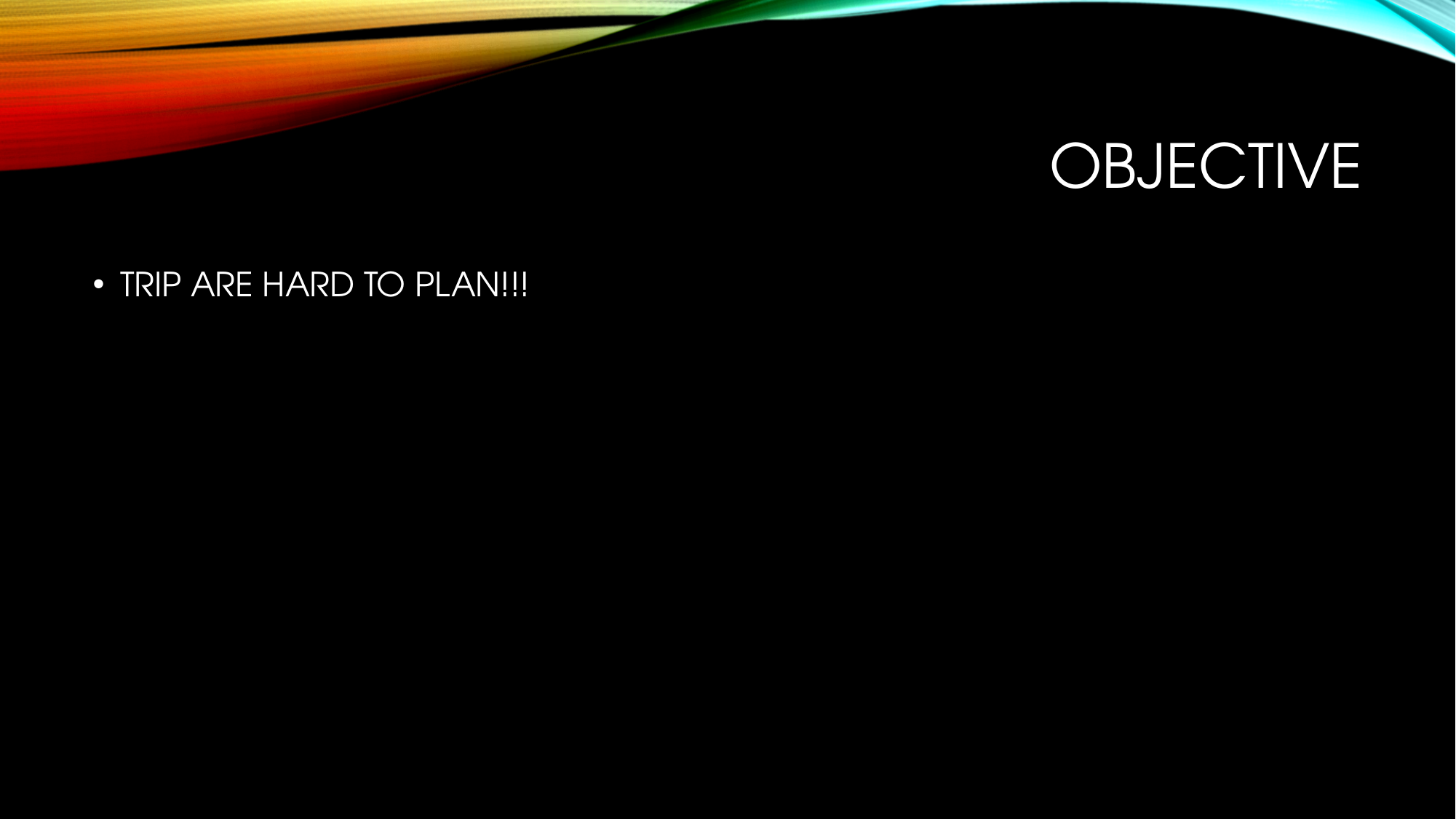

# Objective
TRIP ARE HARD TO PLAN!!!